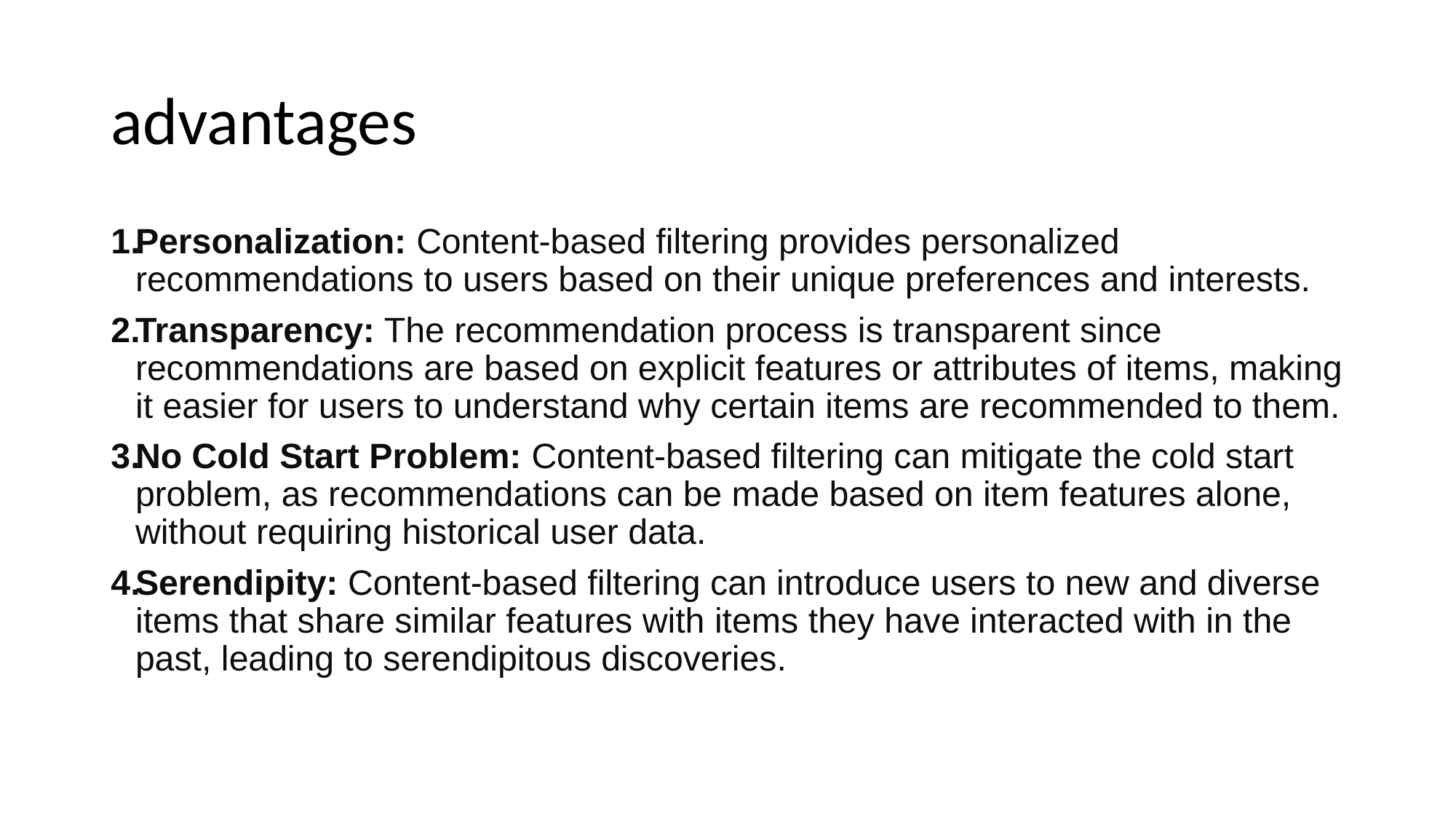

# advantages
Personalization: Content-based filtering provides personalized recommendations to users based on their unique preferences and interests.
Transparency: The recommendation process is transparent since recommendations are based on explicit features or attributes of items, making it easier for users to understand why certain items are recommended to them.
No Cold Start Problem: Content-based filtering can mitigate the cold start problem, as recommendations can be made based on item features alone, without requiring historical user data.
Serendipity: Content-based filtering can introduce users to new and diverse items that share similar features with items they have interacted with in the past, leading to serendipitous discoveries.